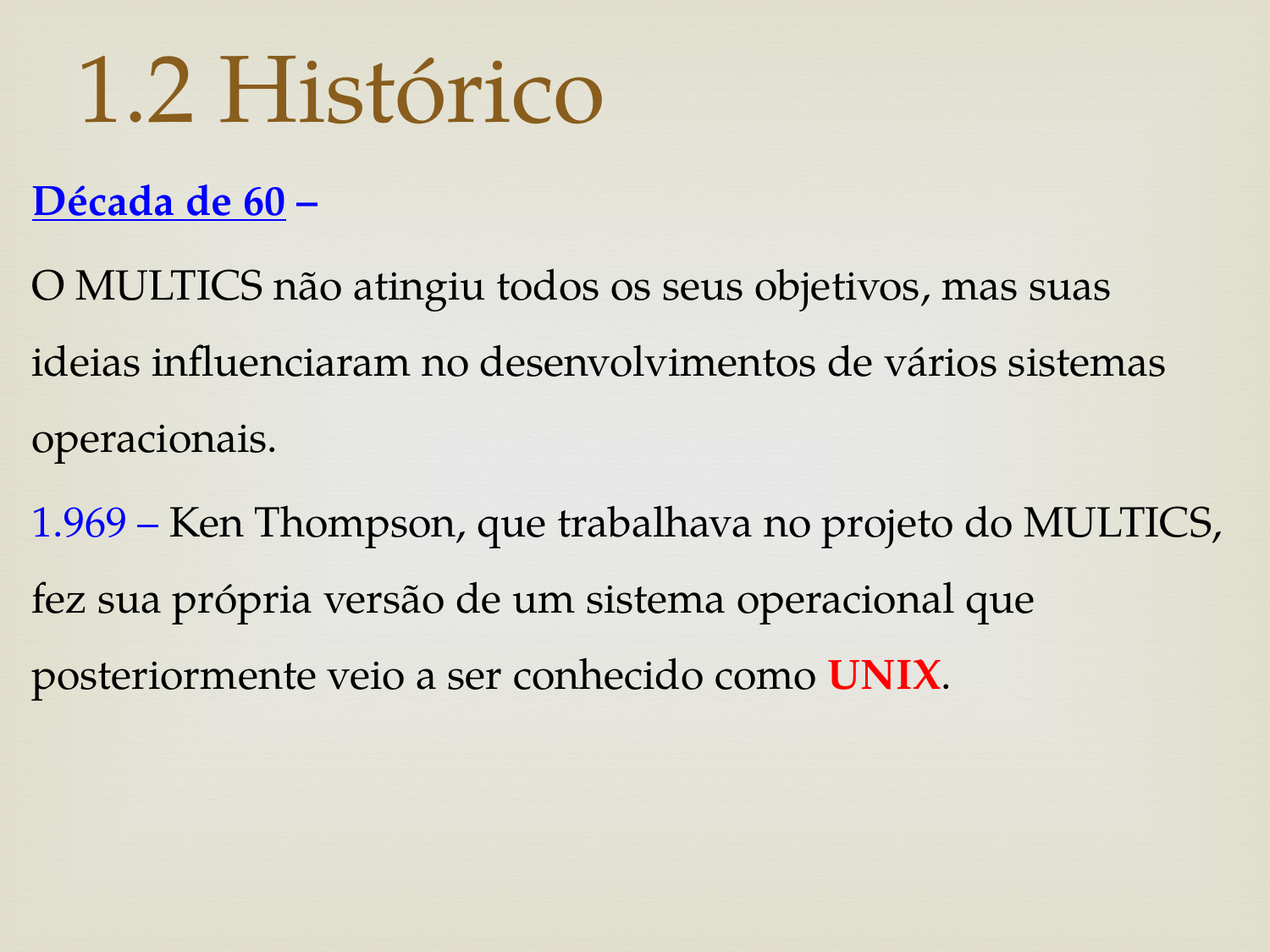

# 1.2 Histórico
Década de 60 –
O MULTICS não atingiu todos os seus objetivos, mas suas ideias influenciaram no desenvolvimentos de vários sistemas operacionais.
1.969 – Ken Thompson, que trabalhava no projeto do MULTICS, fez sua própria versão de um sistema operacional que posteriormente veio a ser conhecido como UNIX.